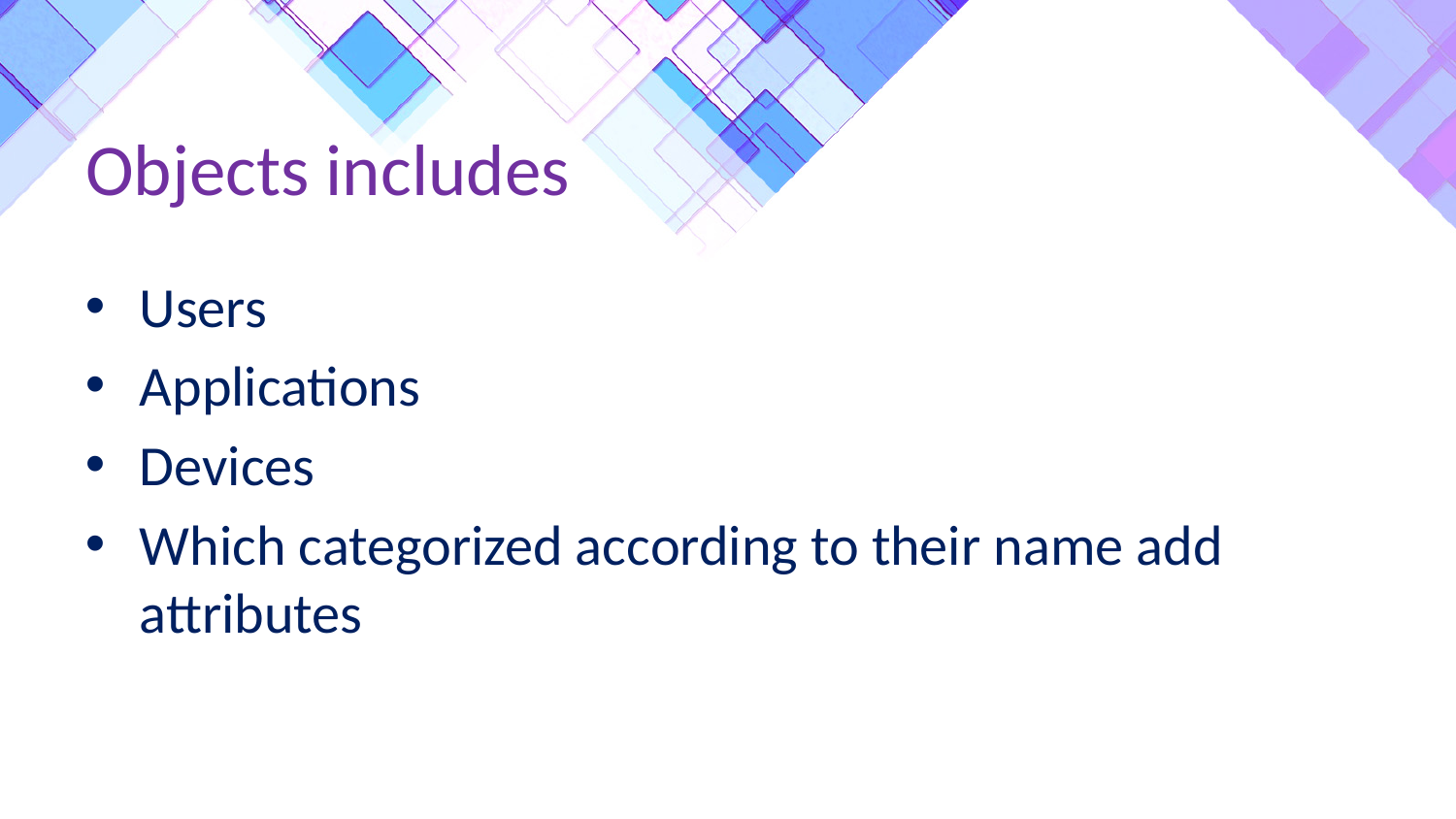

Objects includes
Users
Applications
Devices
Which categorized according to their name add attributes